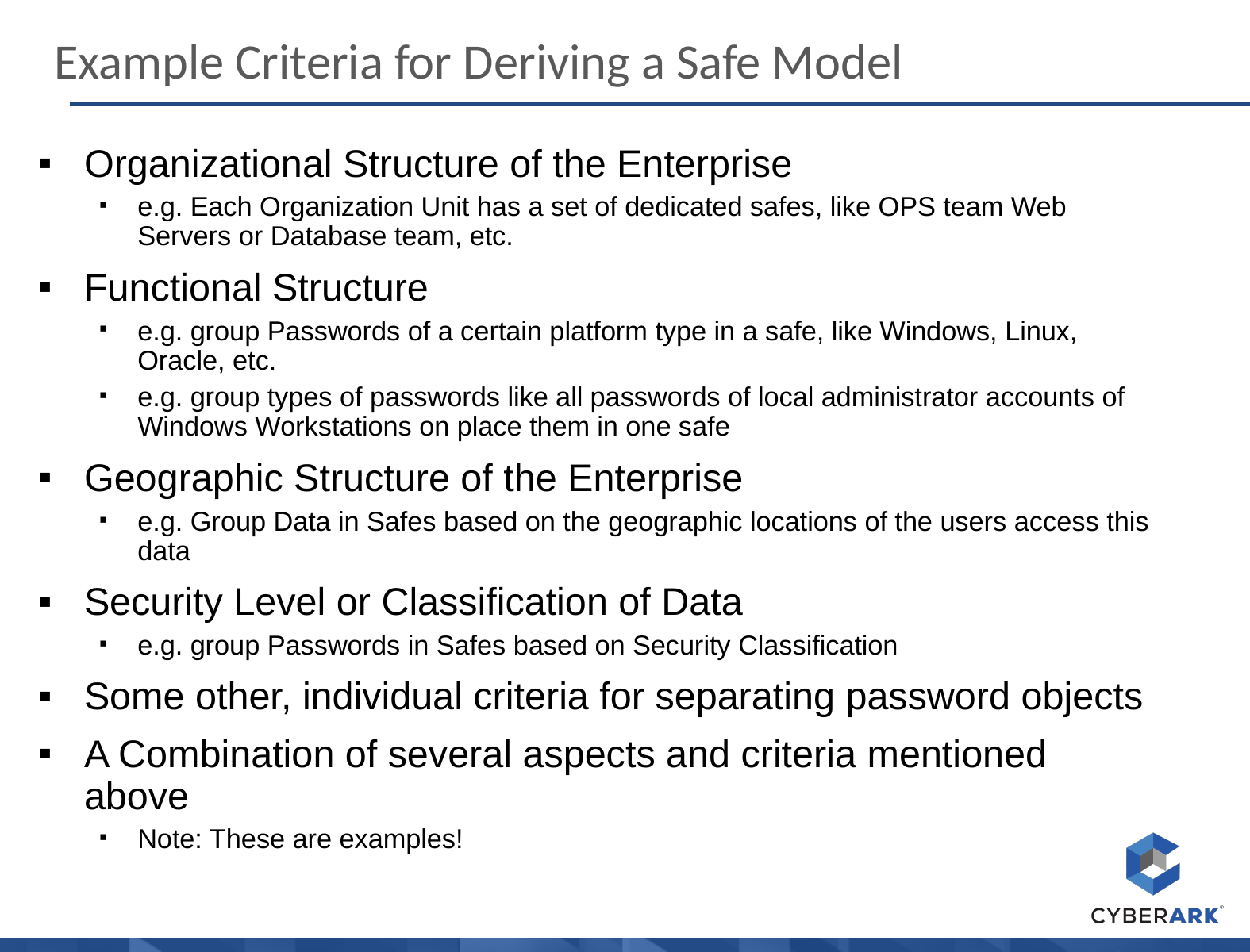

Example Criteria for Deriving a Safe Model
Organizational Structure of the Enterprise
e.g. Each Organization Unit has a set of dedicated safes, like OPS team Web Servers or Database team, etc.
Functional Structure
e.g. group Passwords of a certain platform type in a safe, like Windows, Linux, Oracle, etc.
e.g. group types of passwords like all passwords of local administrator accounts of Windows Workstations on place them in one safe
Geographic Structure of the Enterprise
e.g. Group Data in Safes based on the geographic locations of the users access this data
Security Level or Classification of Data
e.g. group Passwords in Safes based on Security Classification
Some other, individual criteria for separating password objects
A Combination of several aspects and criteria mentioned above
Note: These are examples!